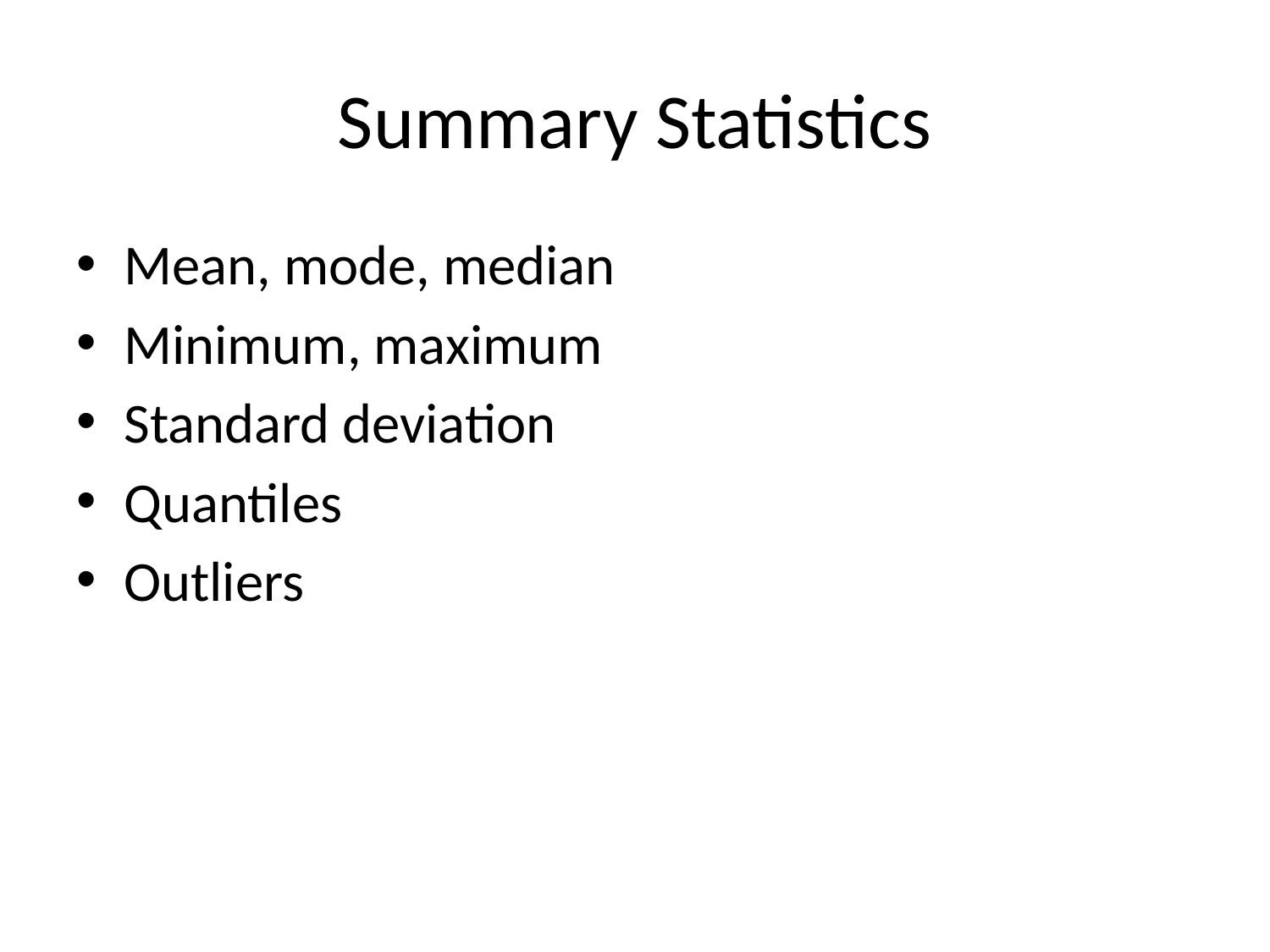

# Summary Statistics
Mean, mode, median
Minimum, maximum
Standard deviation
Quantiles
Outliers